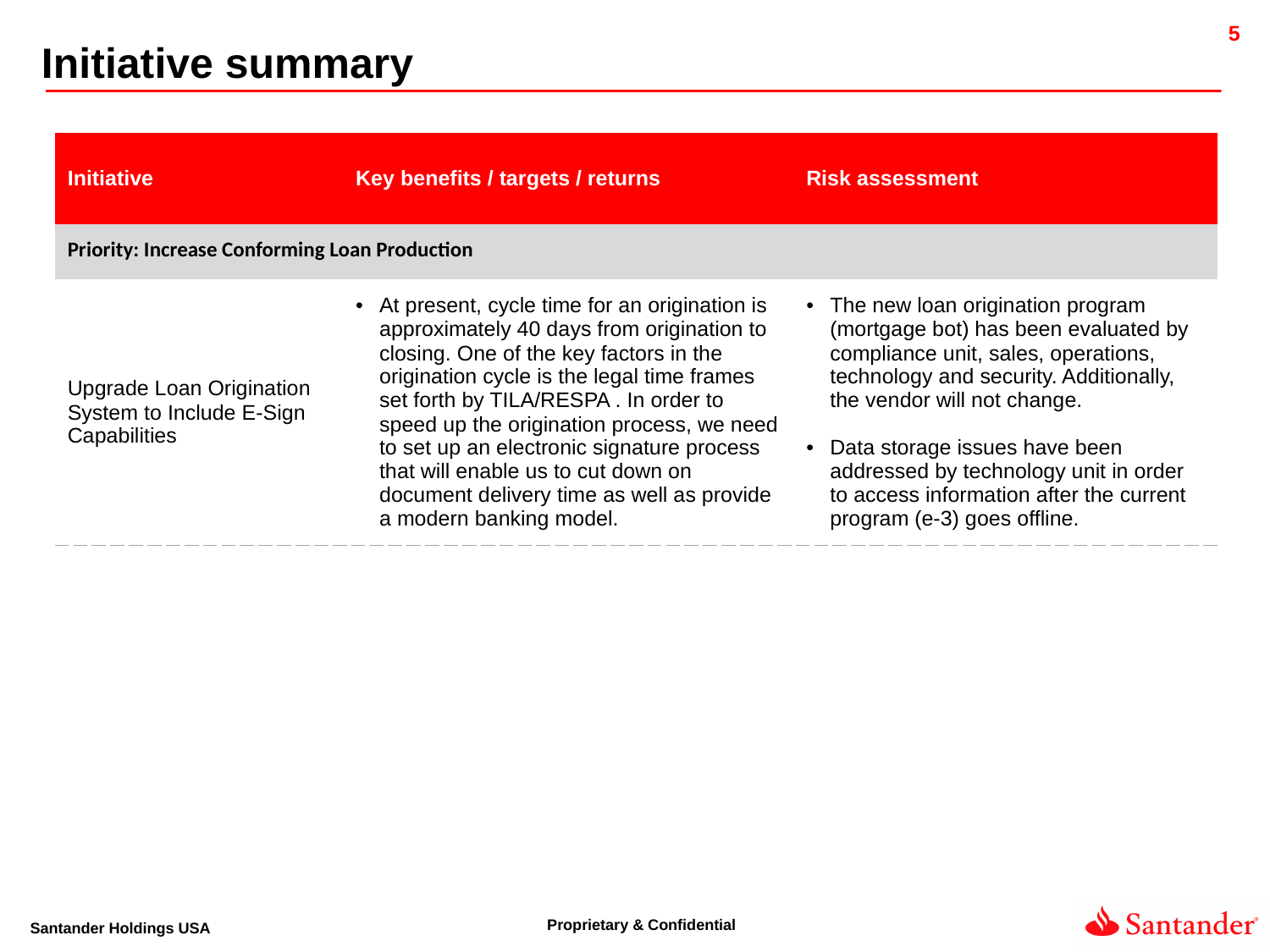

Initiative summary
| Initiative | Key benefits / targets / returns | Risk assessment |
| --- | --- | --- |
| Priority: Increase Conforming Loan Production |  |  |
| Upgrade Loan Origination System to Include E-Sign Capabilities | At present, cycle time for an origination is approximately 40 days from origination to closing. One of the key factors in the origination cycle is the legal time frames set forth by TILA/RESPA . In order to speed up the origination process, we need to set up an electronic signature process that will enable us to cut down on document delivery time as well as provide a modern banking model. | The new loan origination program (mortgage bot) has been evaluated by compliance unit, sales, operations, technology and security. Additionally, the vendor will not change. Data storage issues have been addressed by technology unit in order to access information after the current program (e-3) goes offline. |